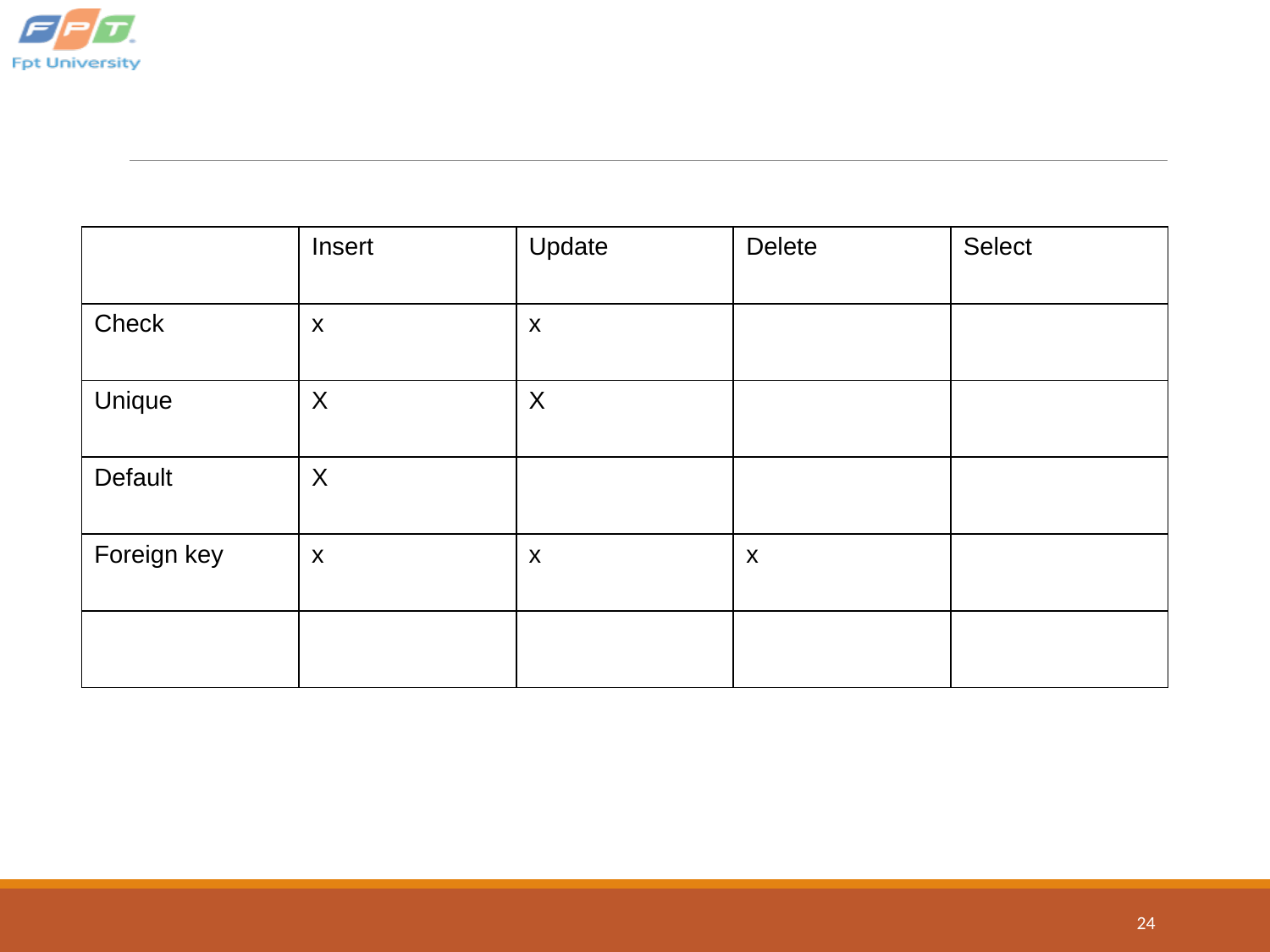

|  | Insert | Update | Delete | Select |
| --- | --- | --- | --- | --- |
| Check | x | x |  |  |
| Unique | X | X |  |  |
| Default | X |  |  |  |
| Foreign key | x | x | x |  |
|  |  |  |  |  |
24